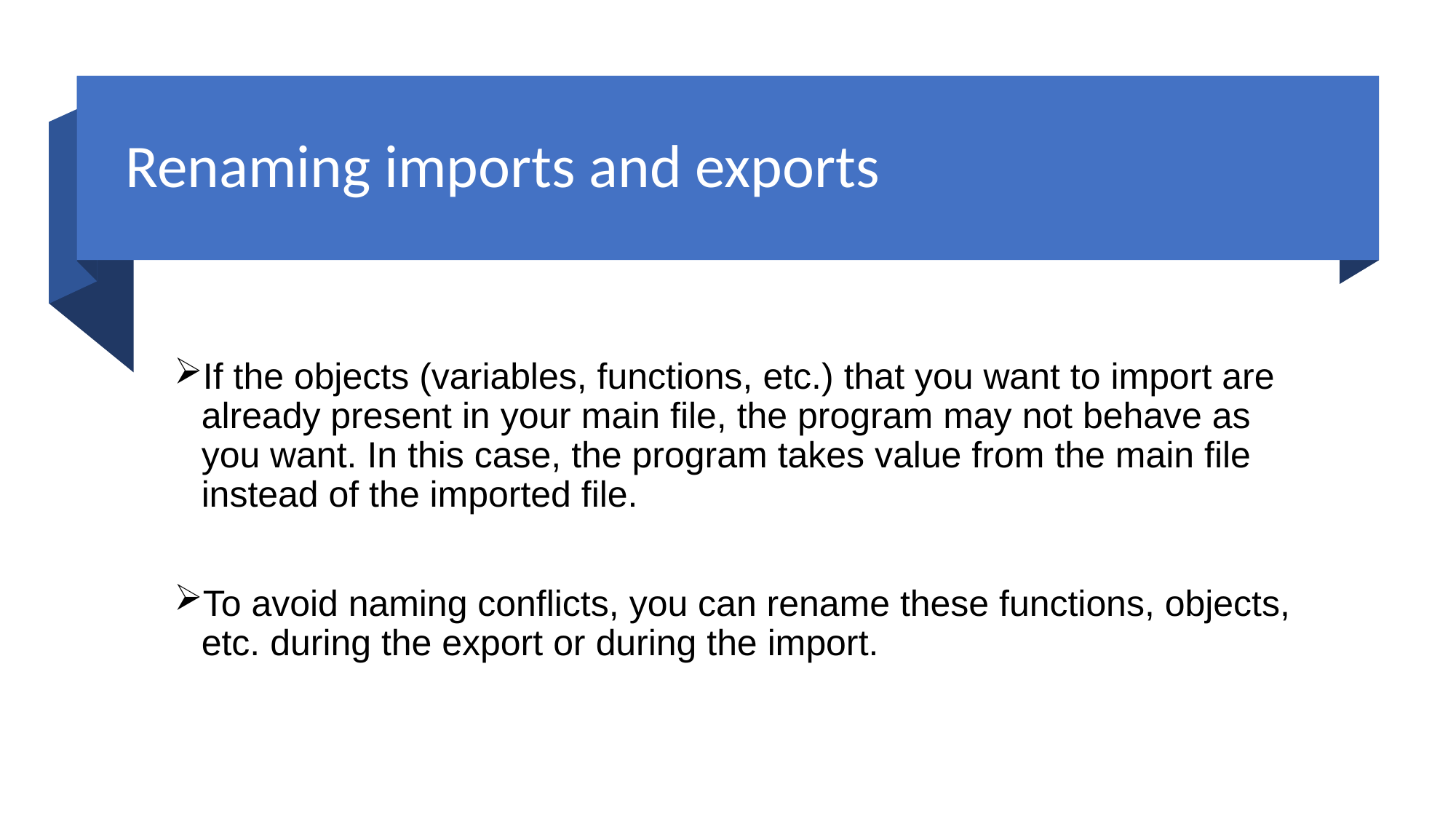

# Renaming imports and exports

If the objects (variables, functions, etc.) that you want to import are already present in your main file, the program may not behave as you want. In this case, the program takes value from the main file instead of the imported file.

To avoid naming conflicts, you can rename these functions, objects, etc. during the export or during the import.